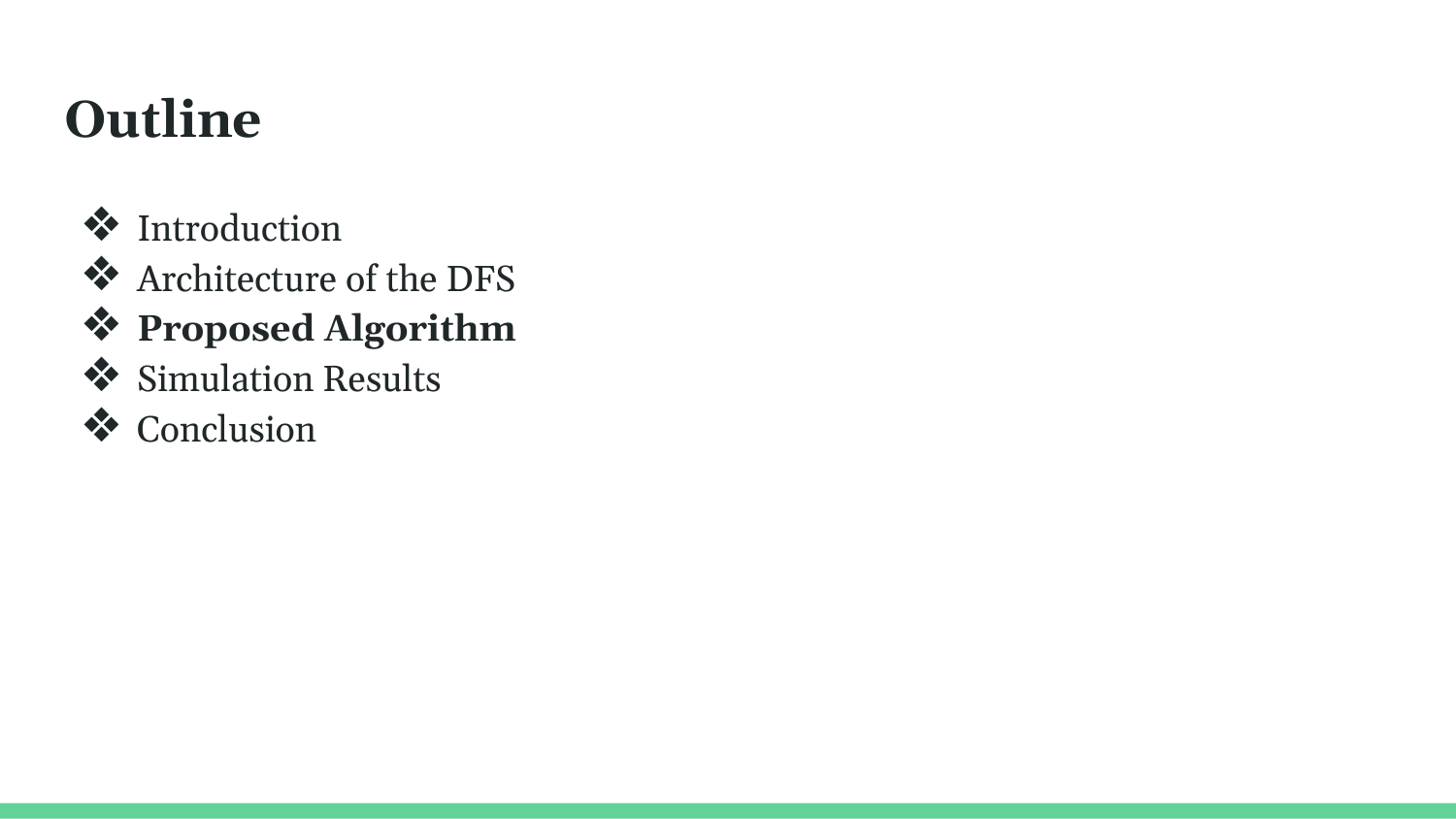

# Outline

Introduction
Architecture of the DFS
Proposed Algorithm
Simulation Results
Conclusion